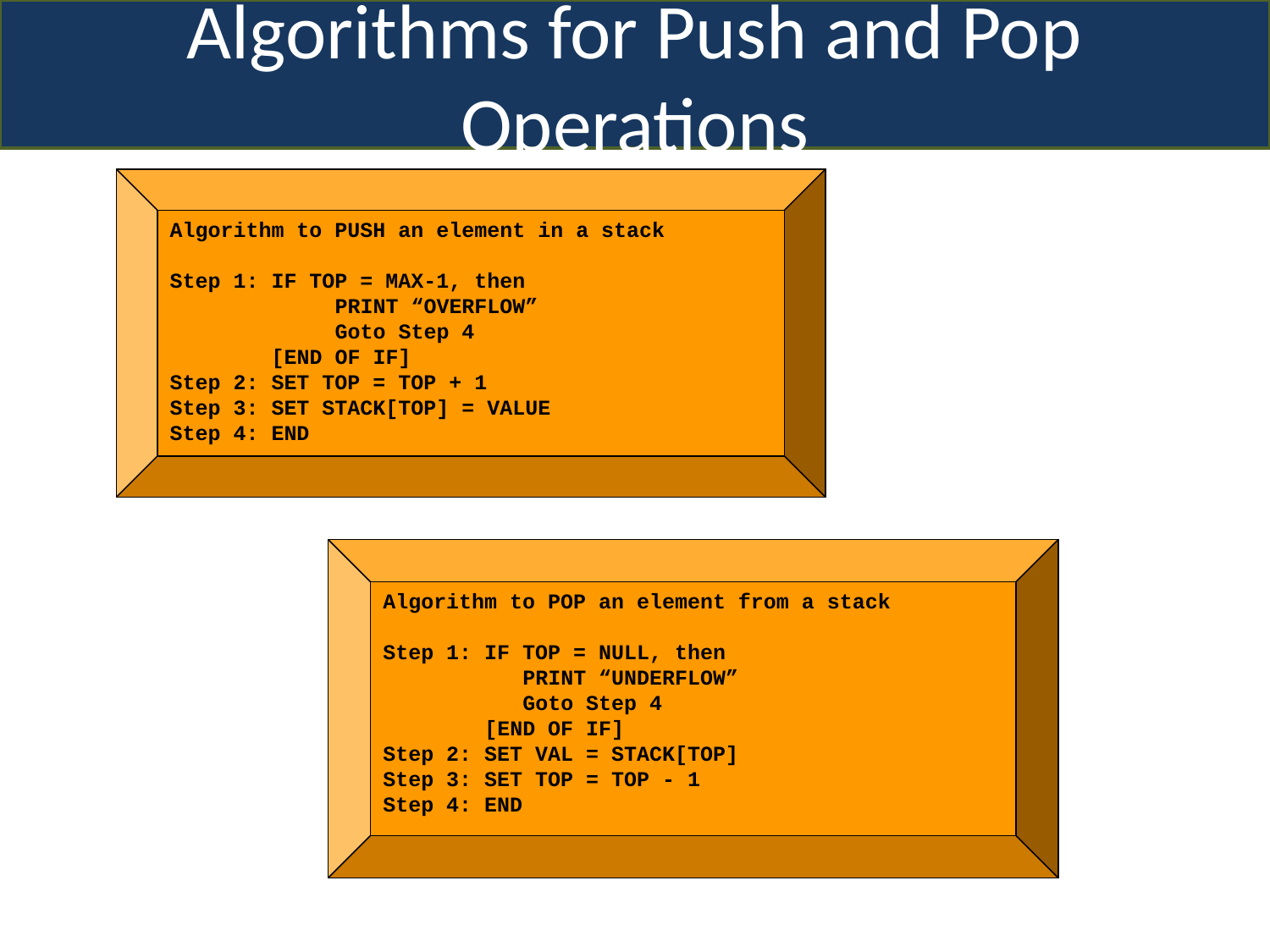

Algorithms for Push and Pop Operations
Algorithm to PUSH an element in a stack

Step 1: IF TOP = MAX-1, then
	   PRINT “OVERFLOW”
	   Goto Step 4
        [END OF IF]
Step 2: SET TOP = TOP + 1
Step 3: SET STACK[TOP] = VALUE
Step 4: END

Algorithm to POP an element from a stack

Step 1: IF TOP = NULL, then
	 PRINT “UNDERFLOW”
	 Goto Step 4
        [END OF IF]
Step 2: SET VAL = STACK[TOP]
Step 3: SET TOP = TOP - 1
Step 4: END